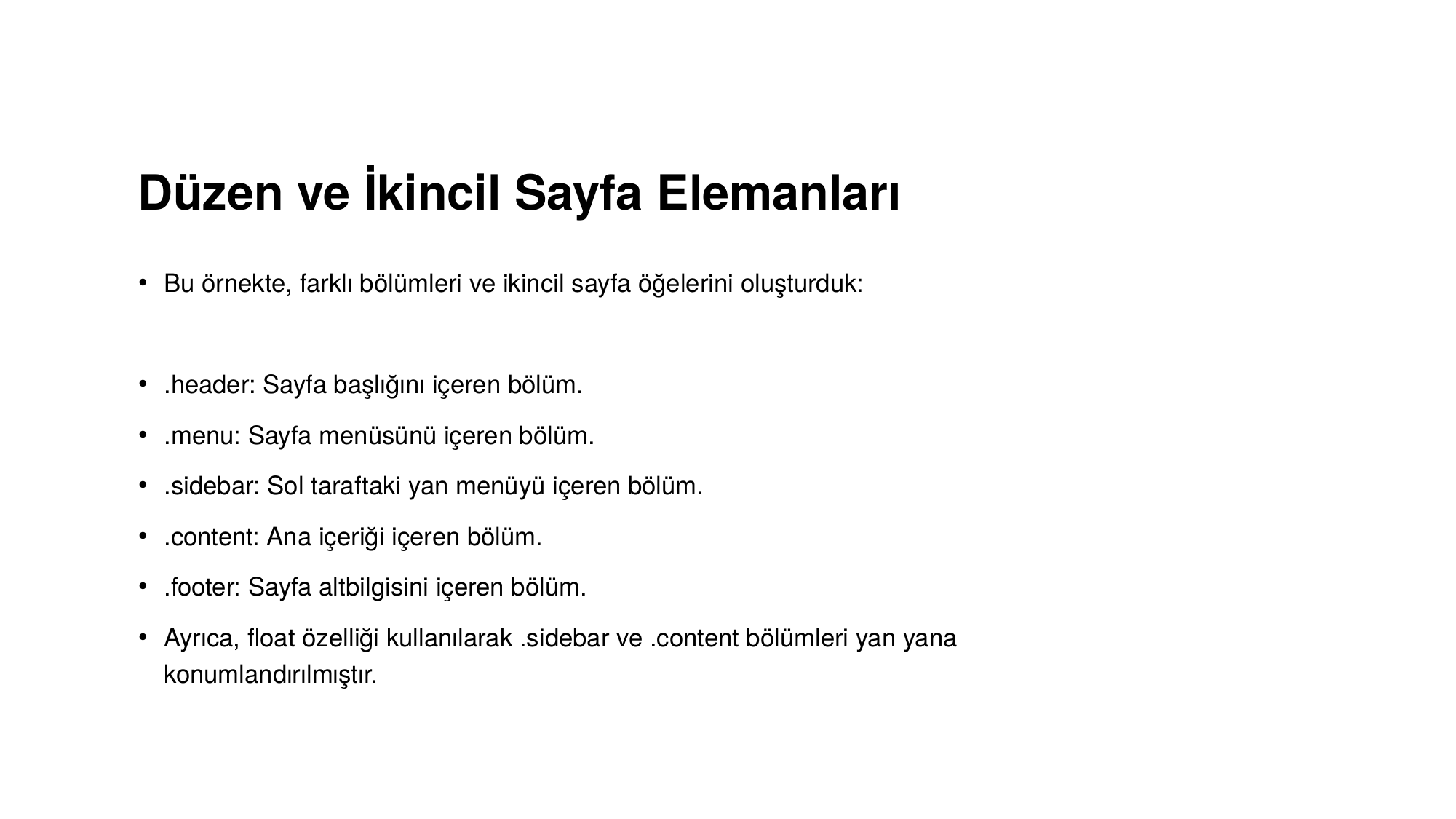

# Düzen ve İkincil Sayfa Elemanları
Bu örnekte, farklı bölümleri ve ikincil sayfa öğelerini oluşturduk:

.header: Sayfa başlığını içeren bölüm.
.menu: Sayfa menüsünü içeren bölüm.
.sidebar: Sol taraftaki yan menüyü içeren bölüm.
.content: Ana içeriği içeren bölüm.
.footer: Sayfa altbilgisini içeren bölüm.
Ayrıca, float özelliği kullanılarak .sidebar ve .content bölümleri yan yana konumlandırılmıştır.